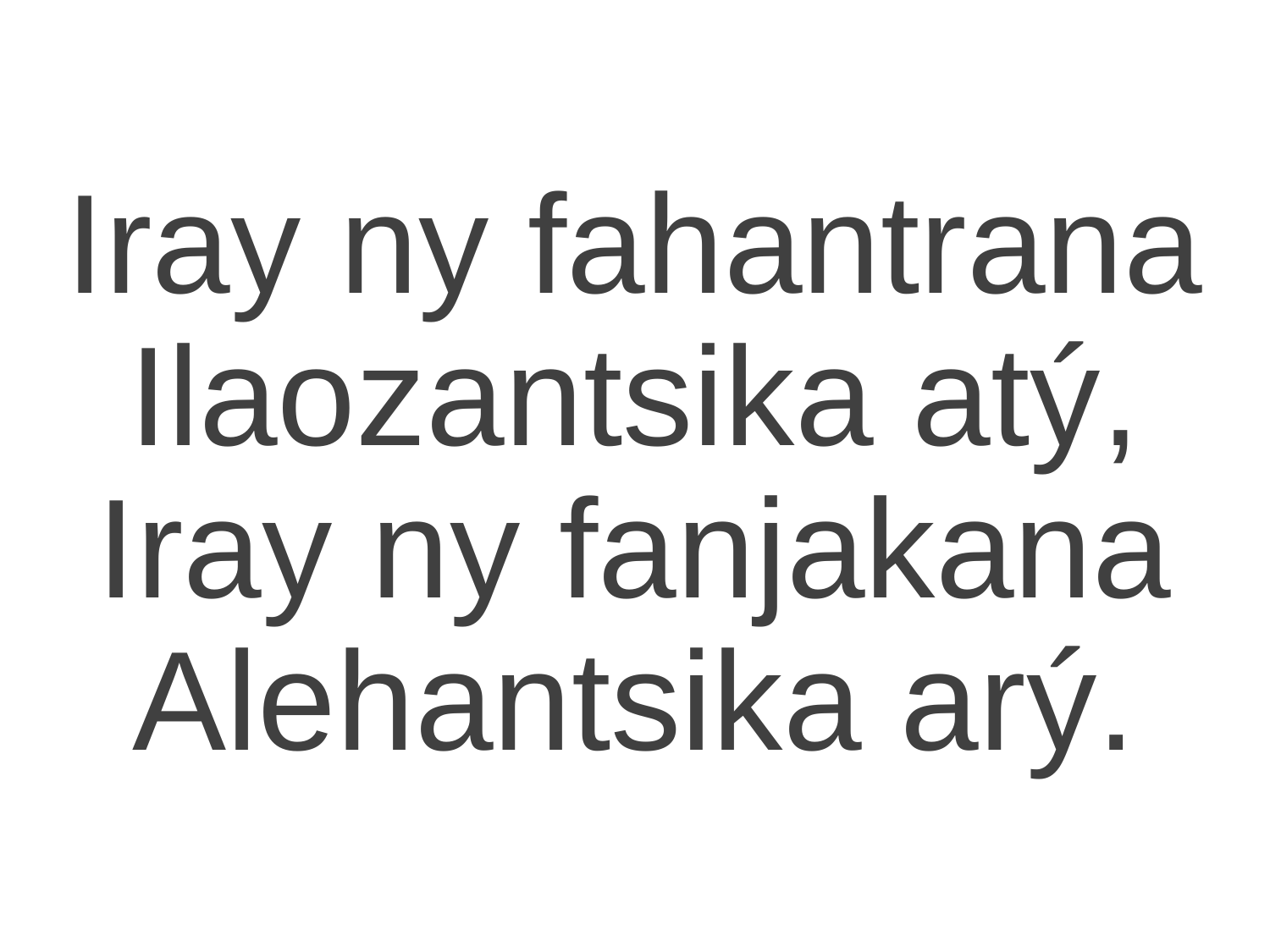

Iray ny fahantrana
Ilaozantsika atý,
Iray ny fanjakana
Alehantsika arý.